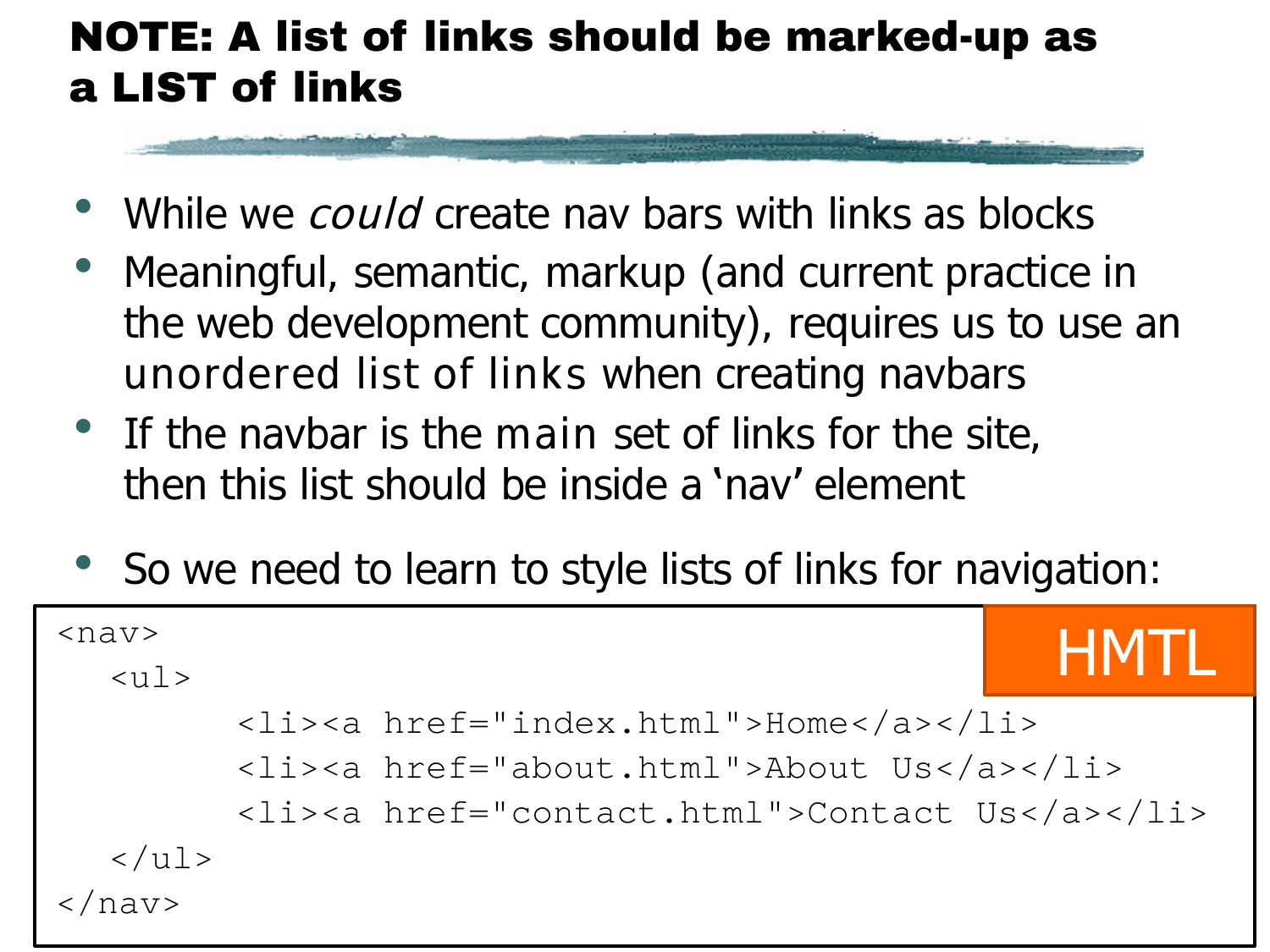

# NOTE: A list of links should be marked-up as a LIST of links
While we could create nav bars with links as blocks
Meaningful, semantic, markup (and current practice in the web development community), requires us to use an unordered list of links when creating navbars
If the navbar is the main set of links for the site,
then this list should be inside a ‘nav’ element

So we need to learn to style lists of links for navigation:
<nav>
	<ul>
		<li><a href="index.html">Home</a></li>
		<li><a href="about.html">About Us</a></li>
		<li><a href="contact.html">Contact Us</a></li>
	</ul>
</nav>
   HMTL
Slide 11